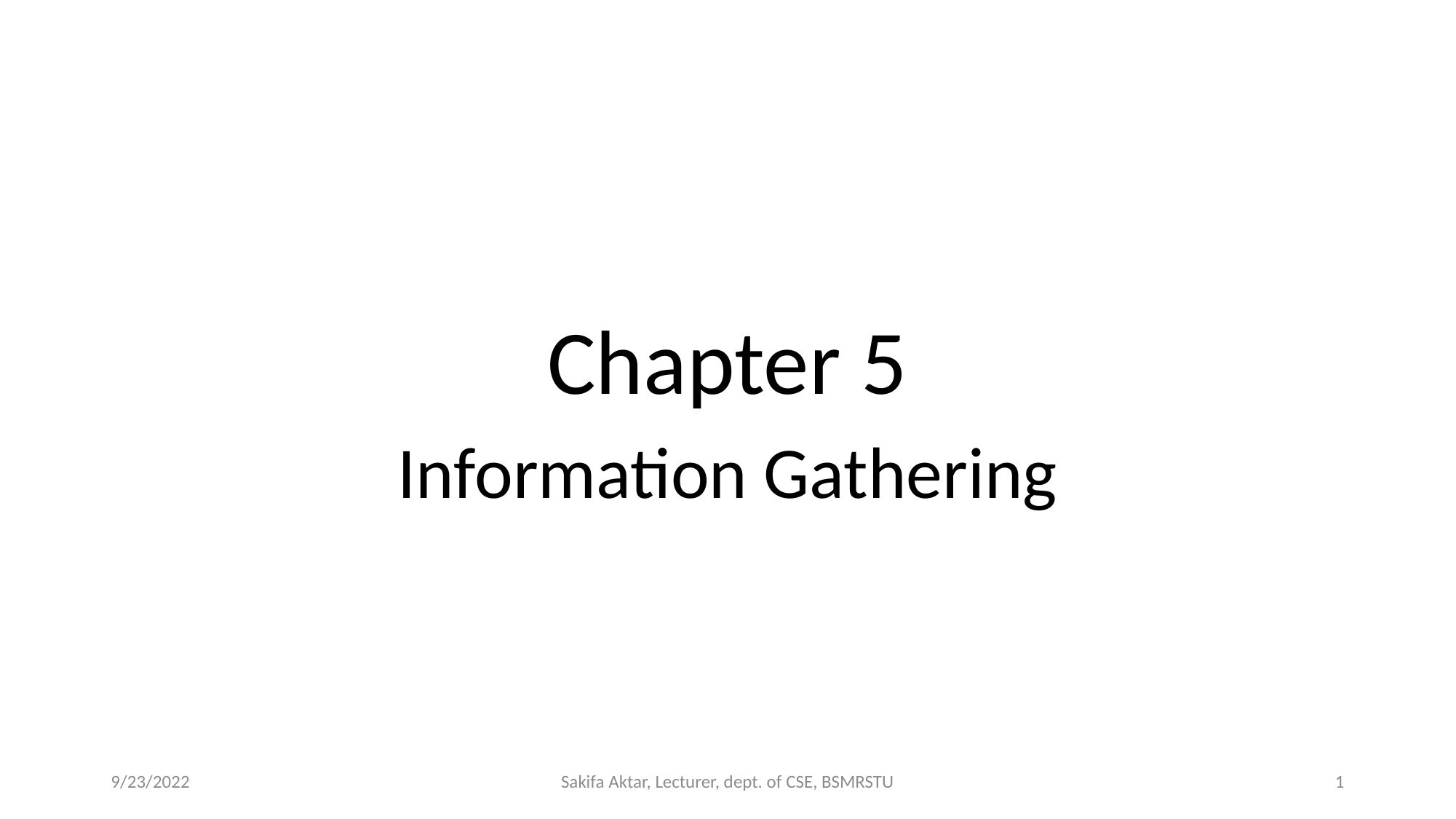

# Chapter 5
Information Gathering
9/23/2022
Sakifa Aktar, Lecturer, dept. of CSE, BSMRSTU
1